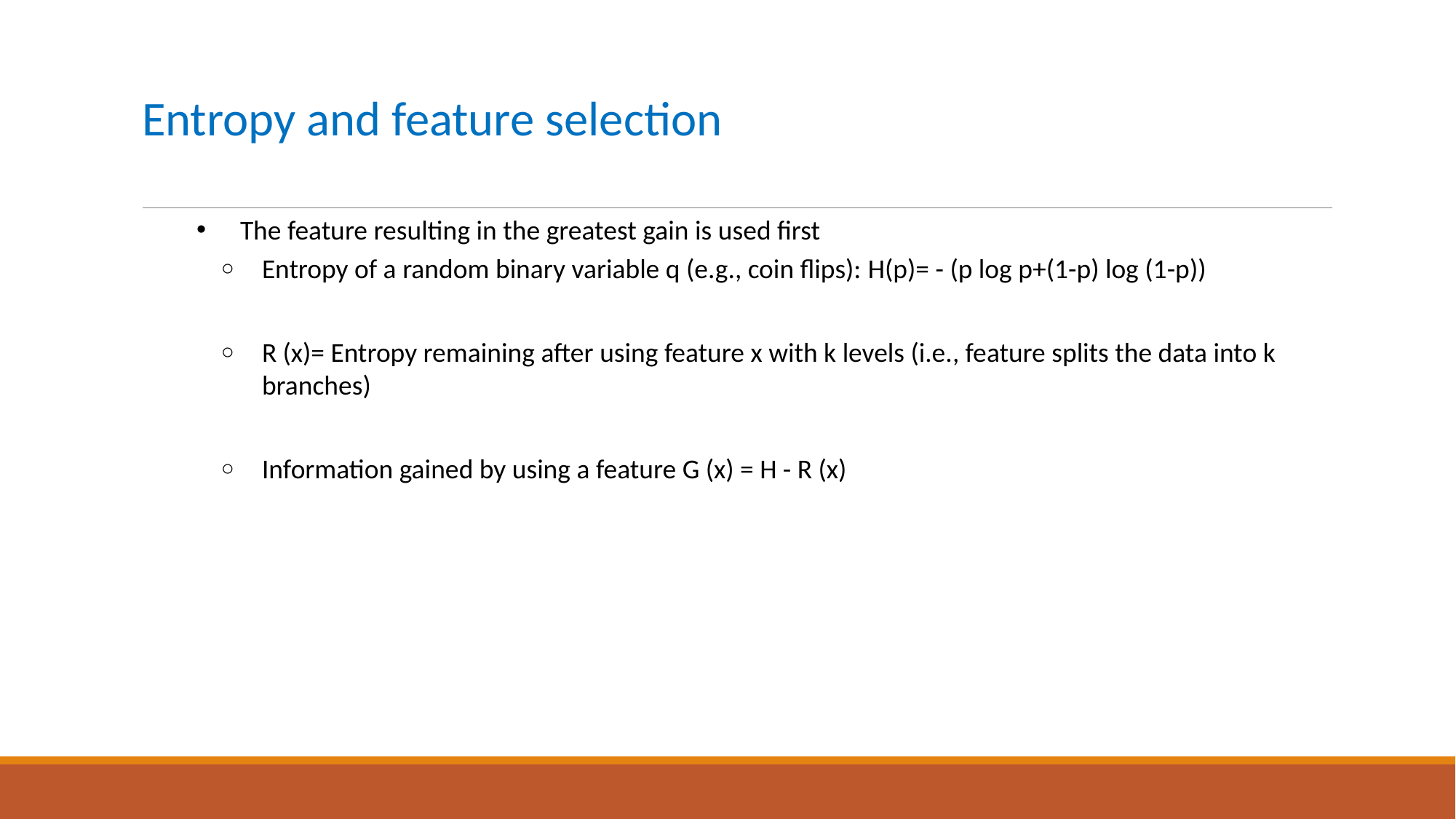

# Entropy and feature selection
The feature resulting in the greatest gain is used first
Entropy of a random binary variable q (e.g., coin flips): H(p)= - (p log p+(1-p) log (1-p))

R (x)= Entropy remaining after using feature x with k levels (i.e., feature splits the data into k branches)

Information gained by using a feature G (x) = H - R (x)